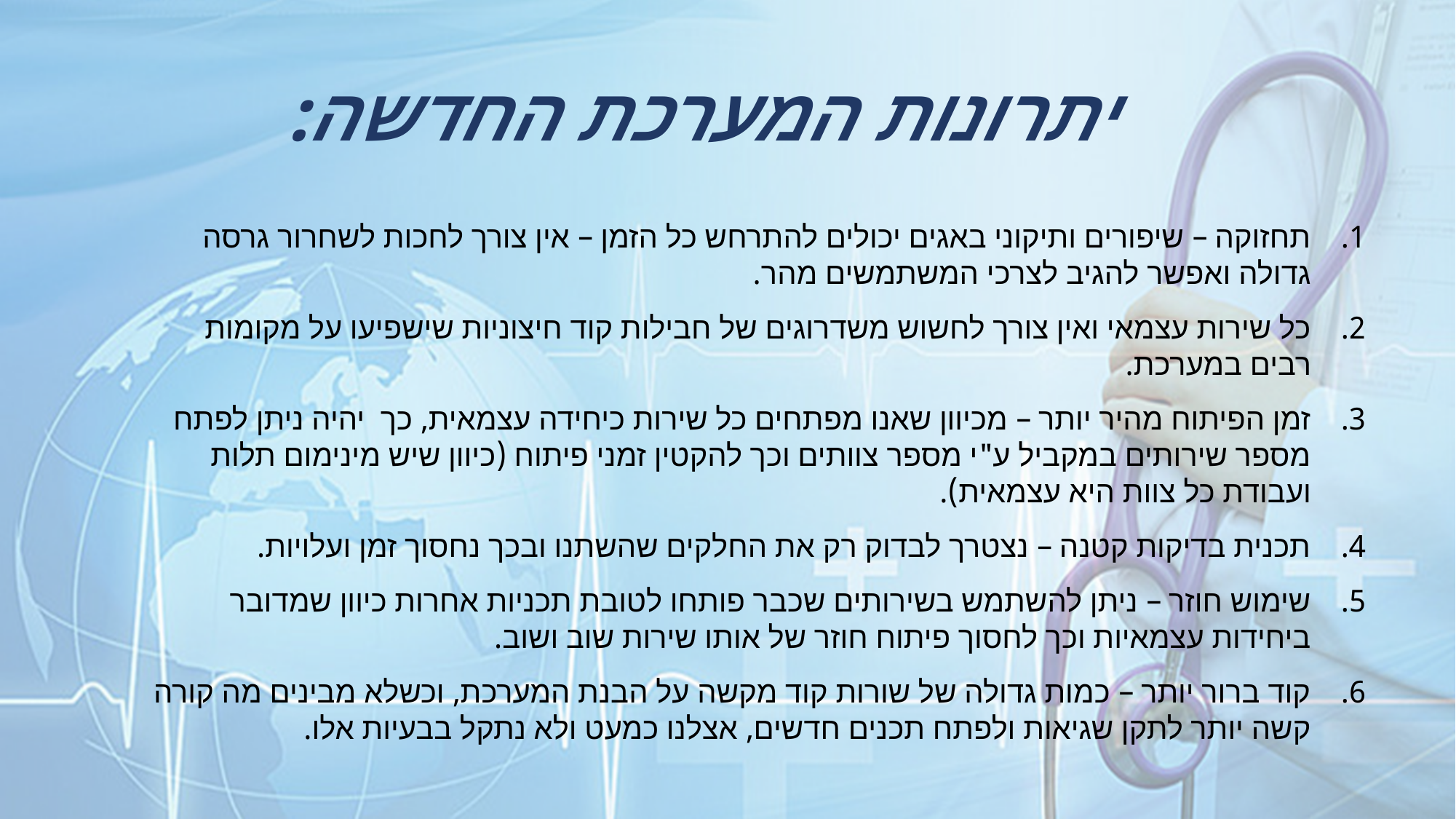

יתרונות המערכת החדשה:

תחזוקה – שיפורים ותיקוני באגים יכולים להתרחש כל הזמן – אין צורך לחכות לשחרור גרסה גדולה ואפשר להגיב לצרכי המשתמשים מהר.
כל שירות עצמאי ואין צורך לחשוש משדרוגים של חבילות קוד חיצוניות שישפיעו על מקומות רבים במערכת.
זמן הפיתוח מהיר יותר – מכיוון שאנו מפתחים כל שירות כיחידה עצמאית, כך  יהיה ניתן לפתח מספר שירותים במקביל ע"י מספר צוותים וכך להקטין זמני פיתוח (כיוון שיש מינימום תלות ועבודת כל צוות היא עצמאית).
תכנית בדיקות קטנה – נצטרך לבדוק רק את החלקים שהשתנו ובכך נחסוך זמן ועלויות.
שימוש חוזר – ניתן להשתמש בשירותים שכבר פותחו לטובת תכניות אחרות כיוון שמדובר ביחידות עצמאיות וכך לחסוך פיתוח חוזר של אותו שירות שוב ושוב.
קוד ברור יותר – כמות גדולה של שורות קוד מקשה על הבנת המערכת, וכשלא מבינים מה קורה קשה יותר לתקן שגיאות ולפתח תכנים חדשים, אצלנו כמעט ולא נתקל בבעיות אלו.